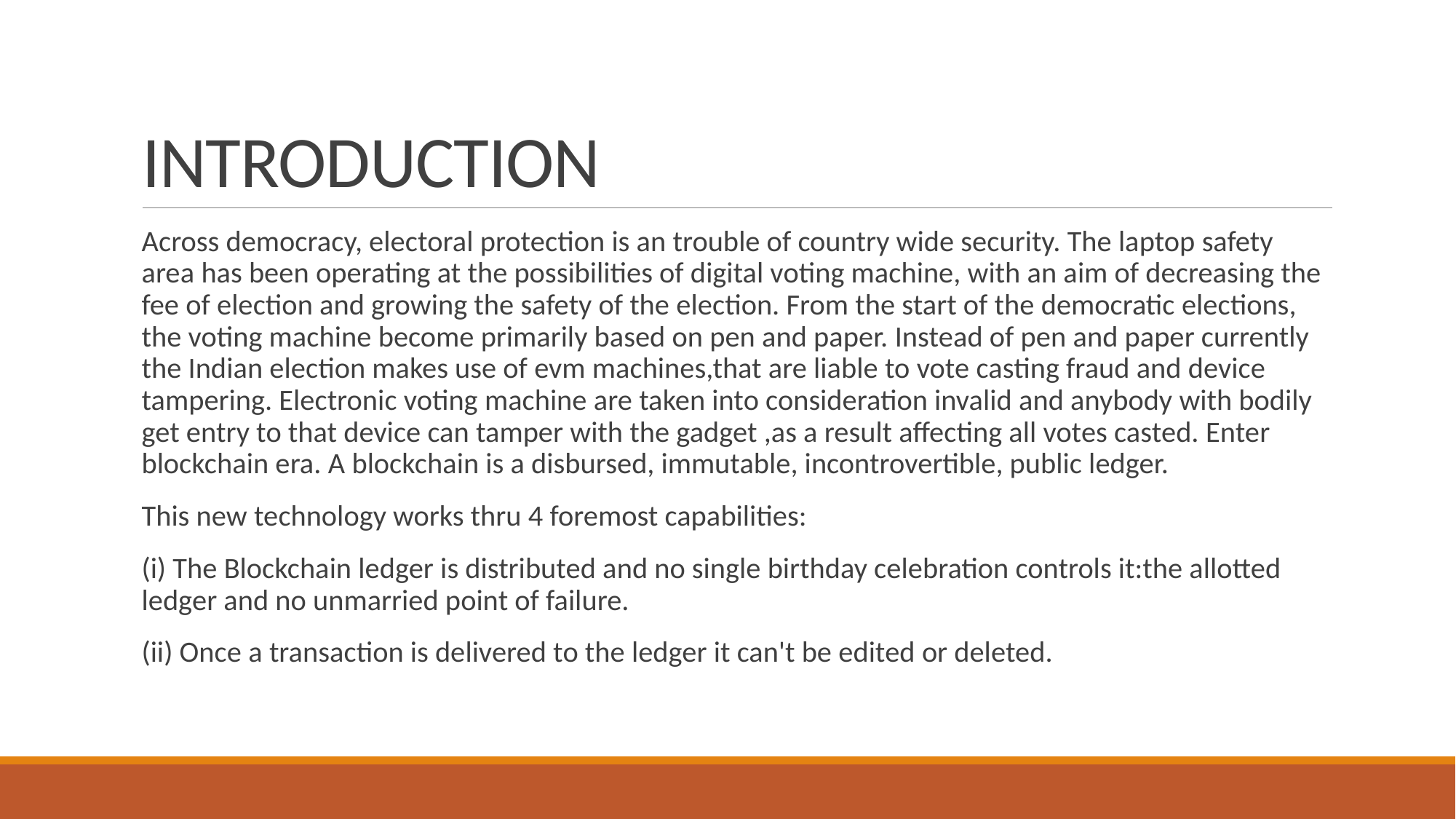

# INTRODUCTION
Across democracy, electoral protection is an trouble of country wide security. The laptop safety area has been operating at the possibilities of digital voting machine, with an aim of decreasing the fee of election and growing the safety of the election. From the start of the democratic elections, the voting machine become primarily based on pen and paper. Instead of pen and paper currently the Indian election makes use of evm machines,that are liable to vote casting fraud and device tampering. Electronic voting machine are taken into consideration invalid and anybody with bodily get entry to that device can tamper with the gadget ,as a result affecting all votes casted. Enter blockchain era. A blockchain is a disbursed, immutable, incontrovertible, public ledger.
This new technology works thru 4 foremost capabilities:
(i) The Blockchain ledger is distributed and no single birthday celebration controls it:the allotted ledger and no unmarried point of failure.
(ii) Once a transaction is delivered to the ledger it can't be edited or deleted.